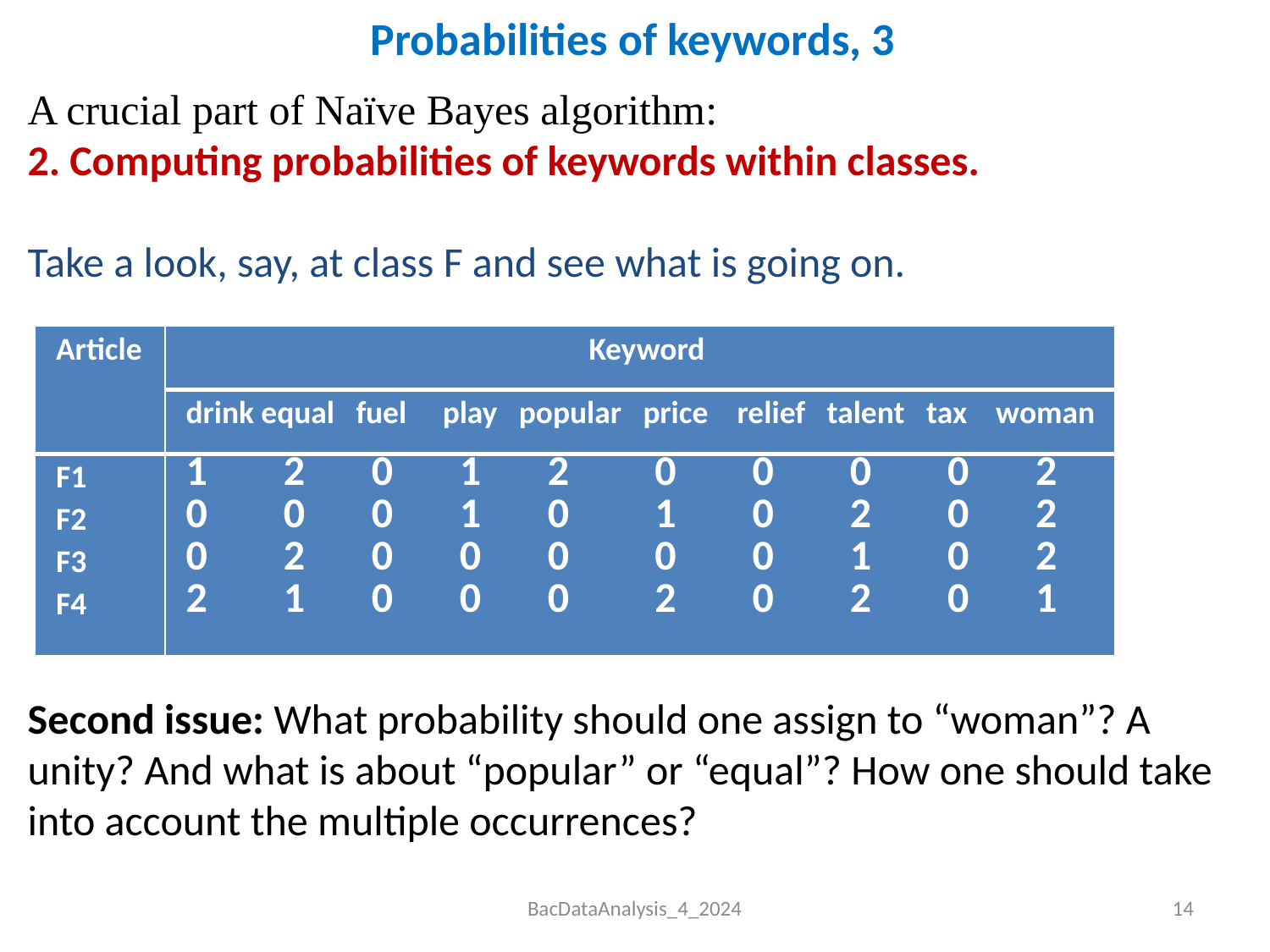

# Probabilities of keywords, 3
A crucial part of Naïve Bayes algorithm:
2. Computing probabilities of keywords within classes.

Take a look, say, at class F and see what is going on.

Second issue: What probability should one assign to “woman”? A unity? And what is about “popular” or “equal”? How one should take into account the multiple occurrences?

| Article | Keyword |
| --- | --- |
|  | drink equal fuel play popular price relief talent tax woman |
| F1 F2 F3 F4 | 1 2 0 1 2 0 0 0 0 2 0 0 0 1 0 1 0 2 0 2 0 2 0 0 0 0 0 1 0 2 2 1 0 0 0 2 0 2 0 1 |
BacDataAnalysis_4_2024
14